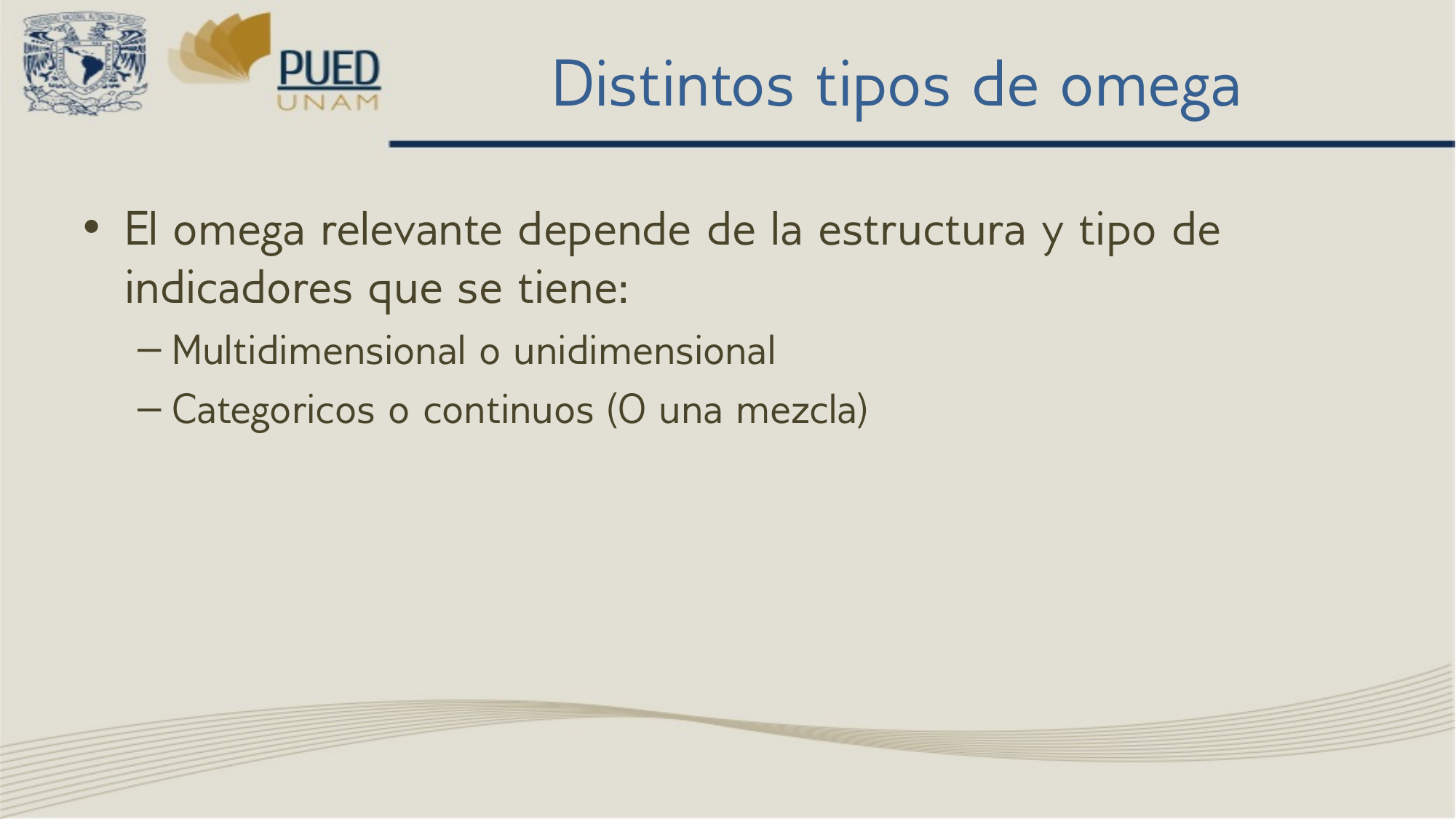

# Distintos tipos de omega
El omega relevante depende de la estructura y tipo de indicadores que se tiene:
Multidimensional o unidimensional
Categoricos o continuos (O una mezcla)